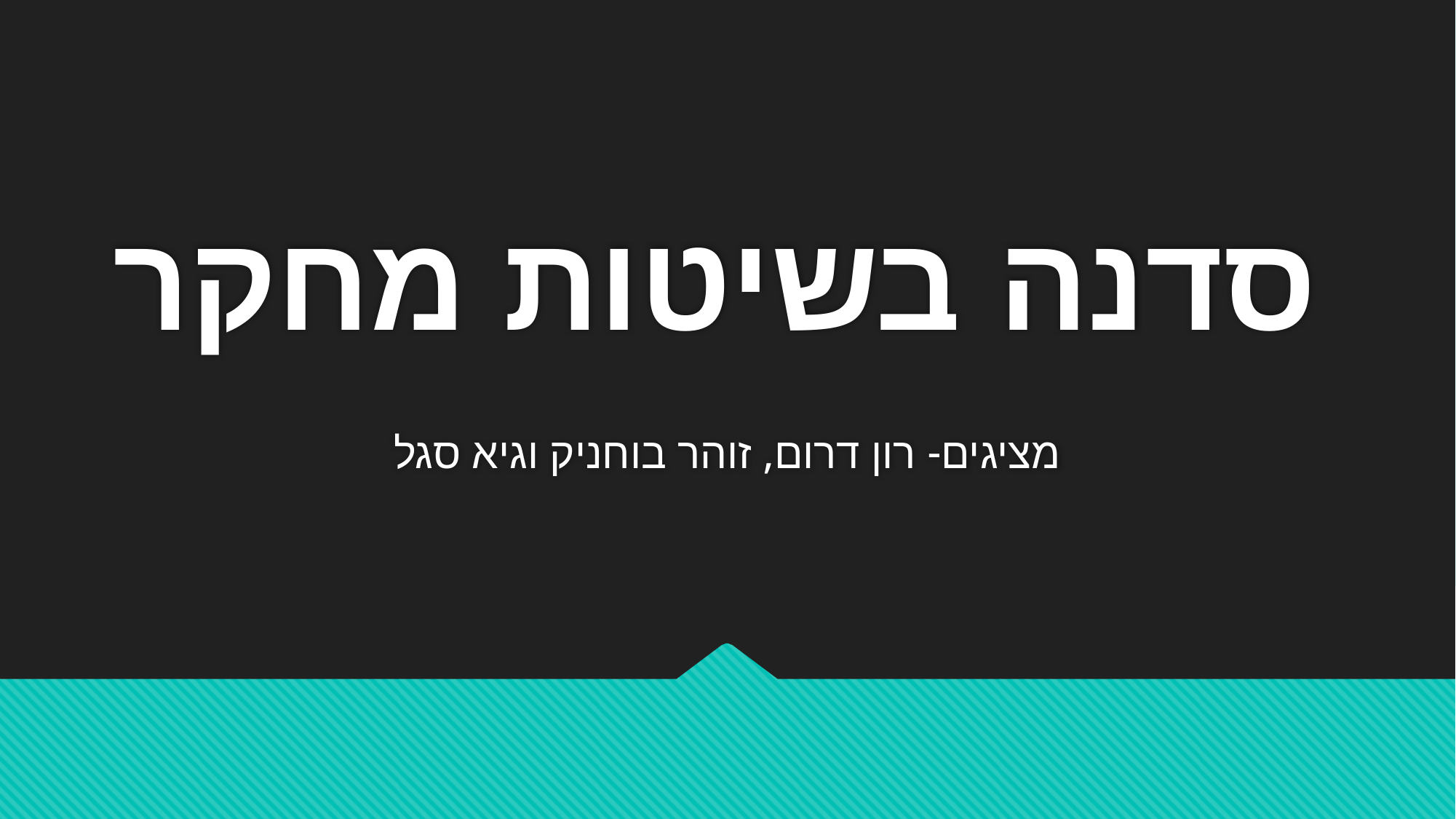

# סדנה בשיטות מחקר
מציגים- רון דרום, זוהר בוחניק וגיא סגל